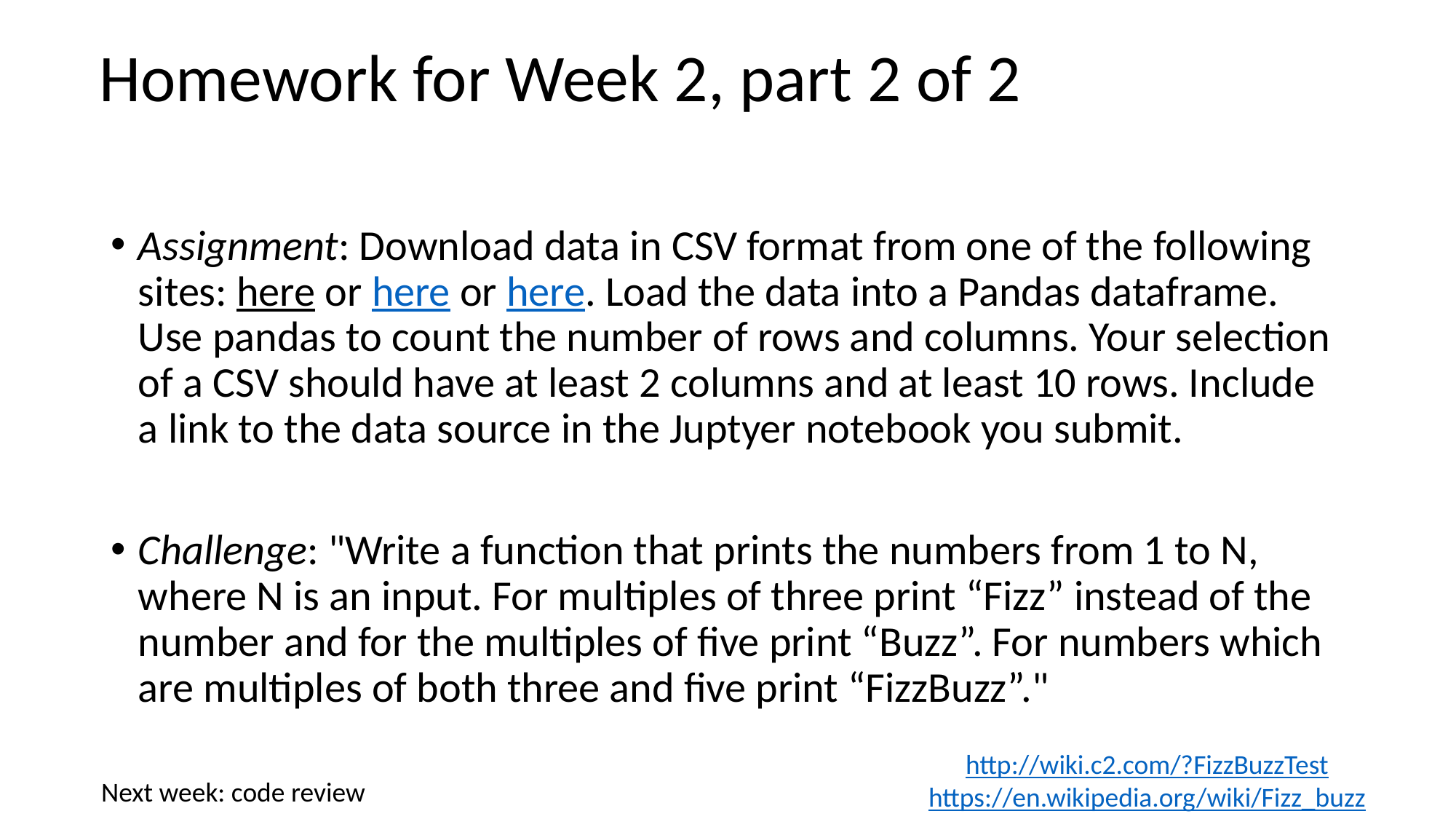

# Homework for Week 2, part 2 of 2
Assignment: Download data in CSV format from one of the following sites: here or here or here. Load the data into a Pandas dataframe. Use pandas to count the number of rows and columns. Your selection of a CSV should have at least 2 columns and at least 10 rows. Include a link to the data source in the Juptyer notebook you submit.

Challenge: "Write a function that prints the numbers from 1 to N, where N is an input. For multiples of three print “Fizz” instead of the number and for the multiples of five print “Buzz”. For numbers which are multiples of both three and five print “FizzBuzz”."
http://wiki.c2.com/?FizzBuzzTest
https://en.wikipedia.org/wiki/Fizz_buzz
https://www.hackerrank.com/challenges/fizzbuzz/problem
Next week: code review